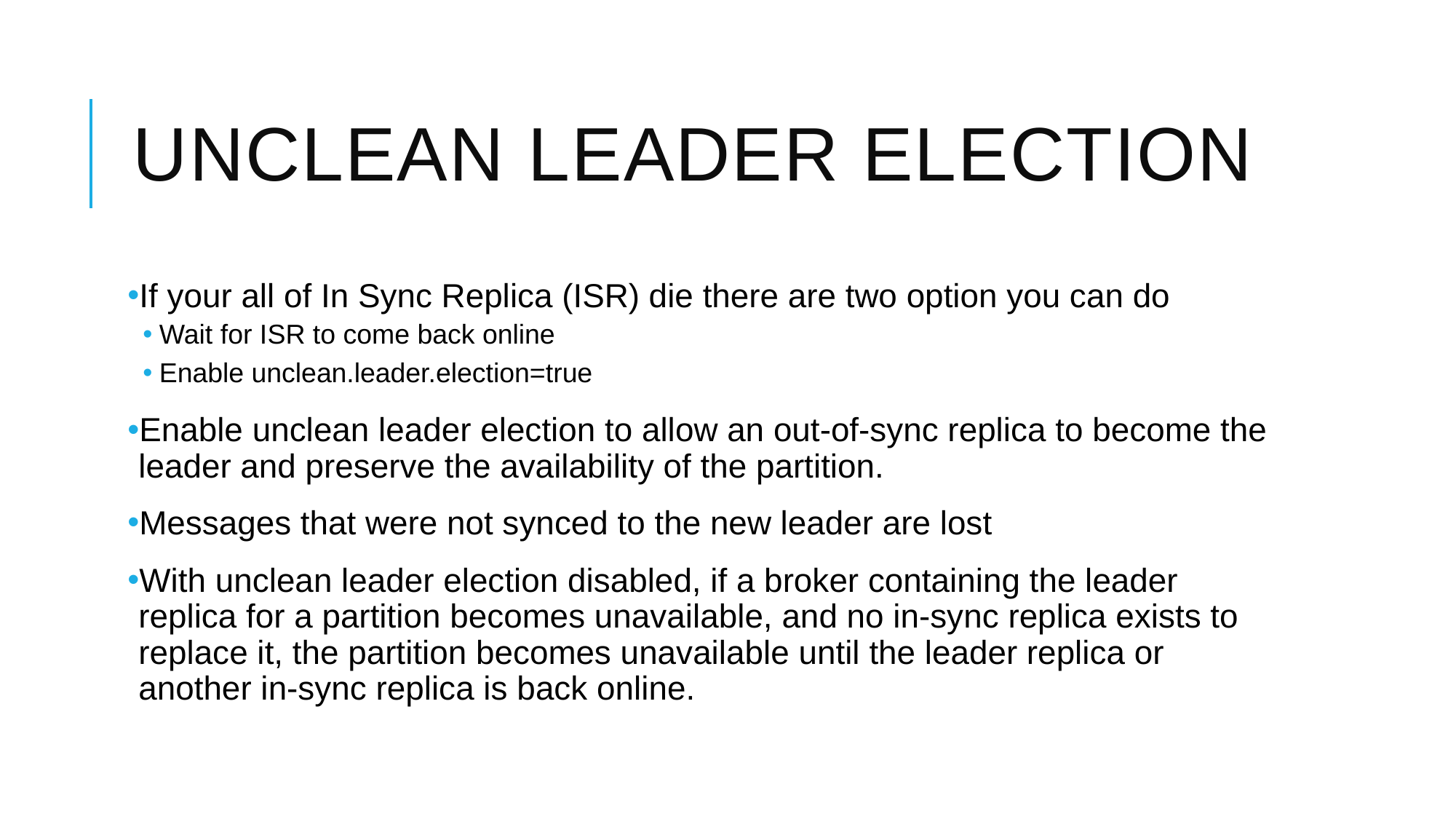

# Unclean leader Election
If your all of In Sync Replica (ISR) die there are two option you can do
Wait for ISR to come back online
Enable unclean.leader.election=true
Enable unclean leader election to allow an out-of-sync replica to become the leader and preserve the availability of the partition.
Messages that were not synced to the new leader are lost
With unclean leader election disabled, if a broker containing the leader replica for a partition becomes unavailable, and no in-sync replica exists to replace it, the partition becomes unavailable until the leader replica or another in-sync replica is back online.
20